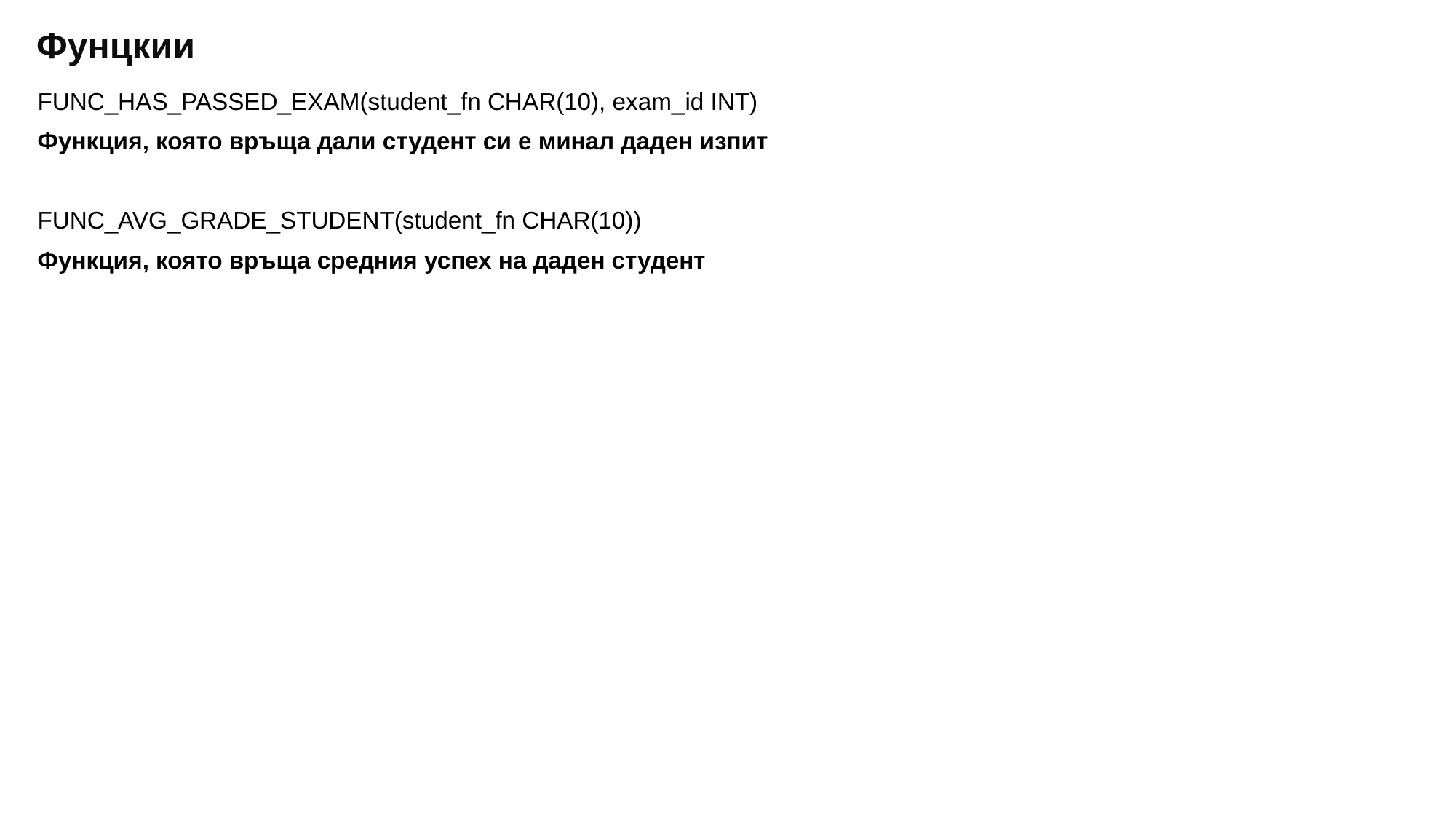

Фунцкии
FUNC_HAS_PASSED_EXAM(student_fn CHAR(10), exam_id INT)
Функция, която връща дали студент си е минал даден изпит

FUNC_AVG_GRADE_STUDENT(student_fn CHAR(10))
Функция, която връща средния успех на даден студент